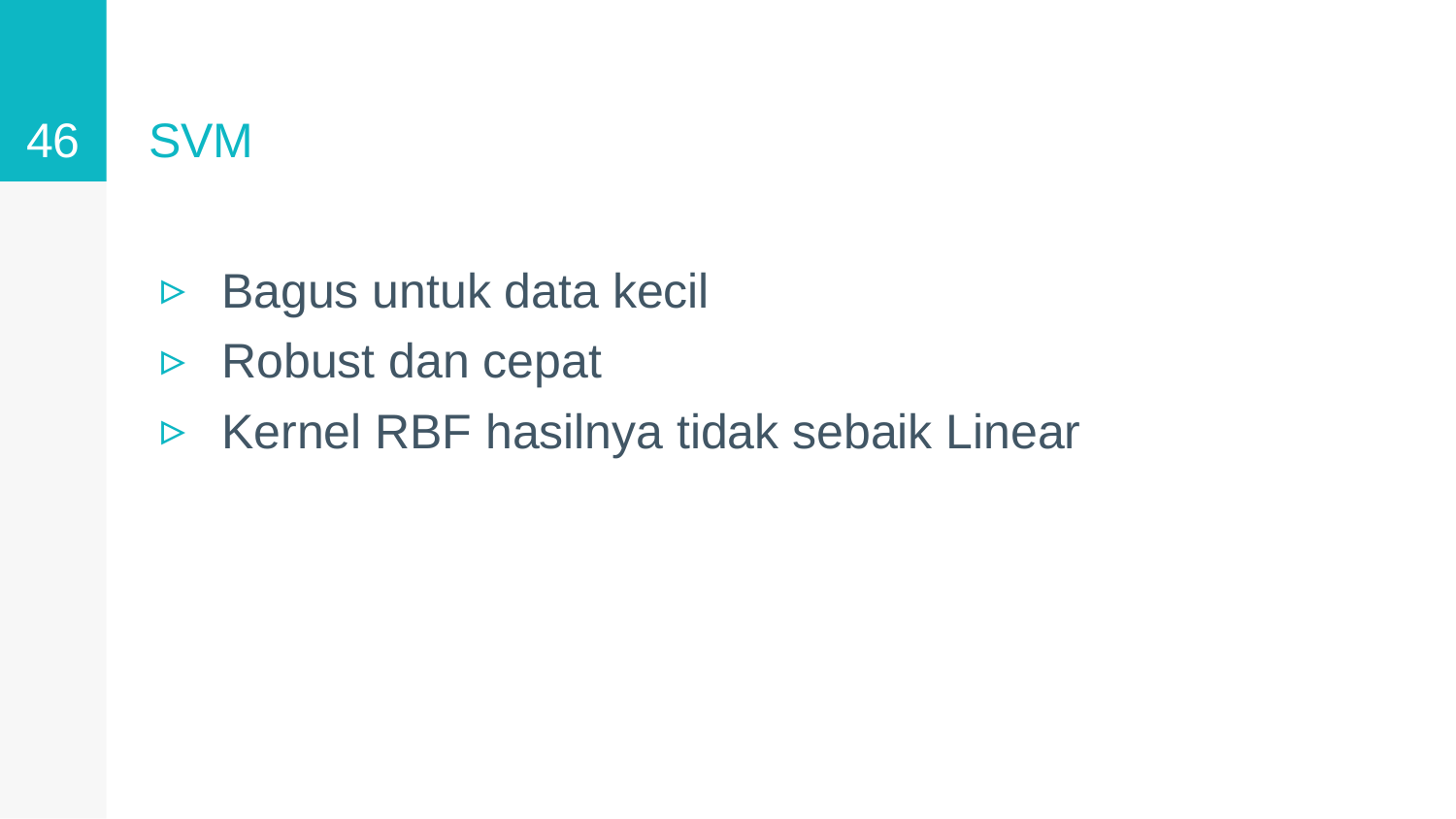

46
# SVM
Bagus untuk data kecil
Robust dan cepat
Kernel RBF hasilnya tidak sebaik Linear